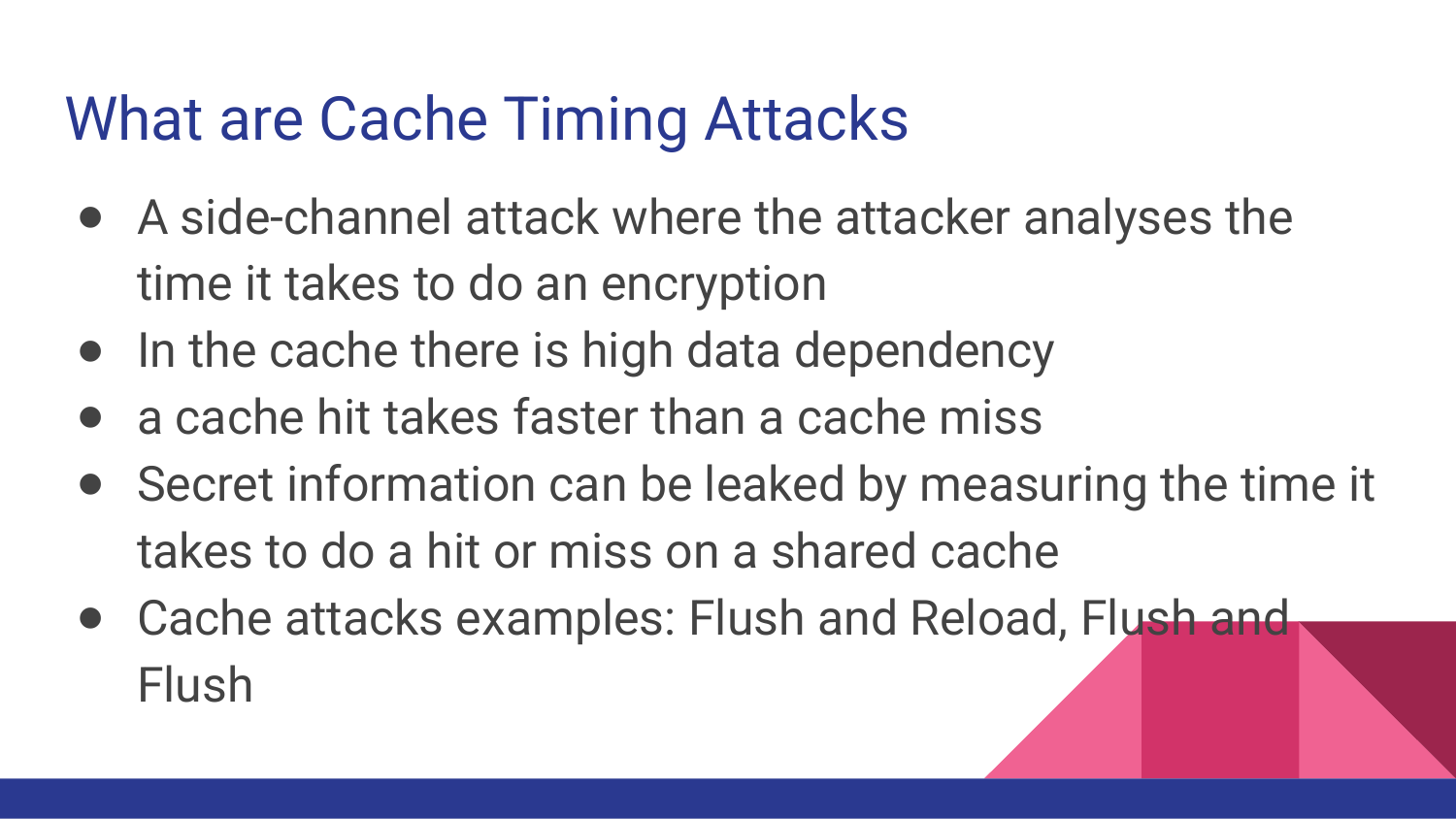

# What are Cache Timing Attacks
A side-channel attack where the attacker analyses the time it takes to do an encryption
In the cache there is high data dependency
a cache hit takes faster than a cache miss
Secret information can be leaked by measuring the time it takes to do a hit or miss on a shared cache
Cache attacks examples: Flush and Reload, Flush and Flush